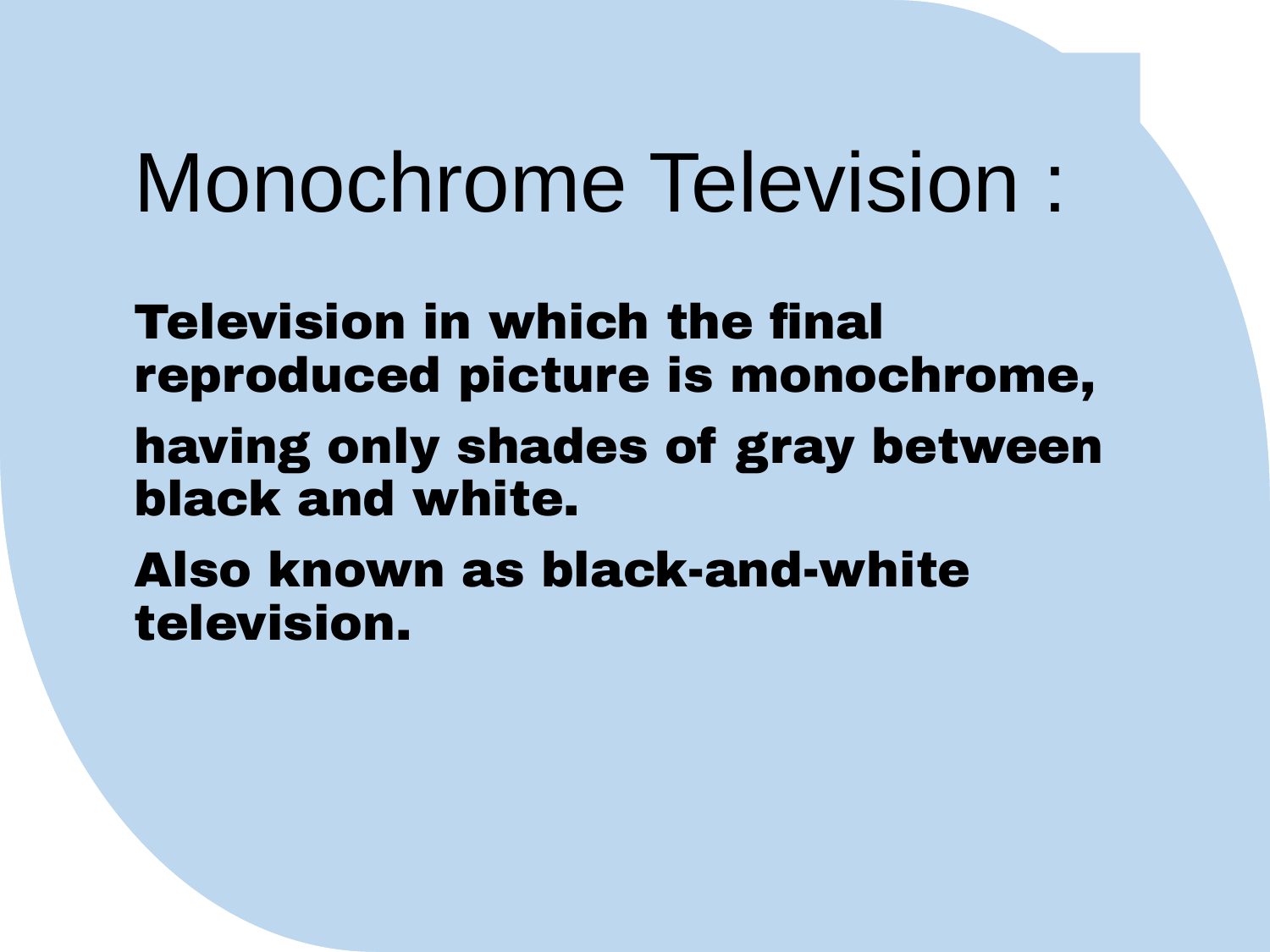

# Monochrome Television :
Television in which the final reproduced picture is monochrome,
having only shades of gray between black and white.
Also known as black-and-white television.